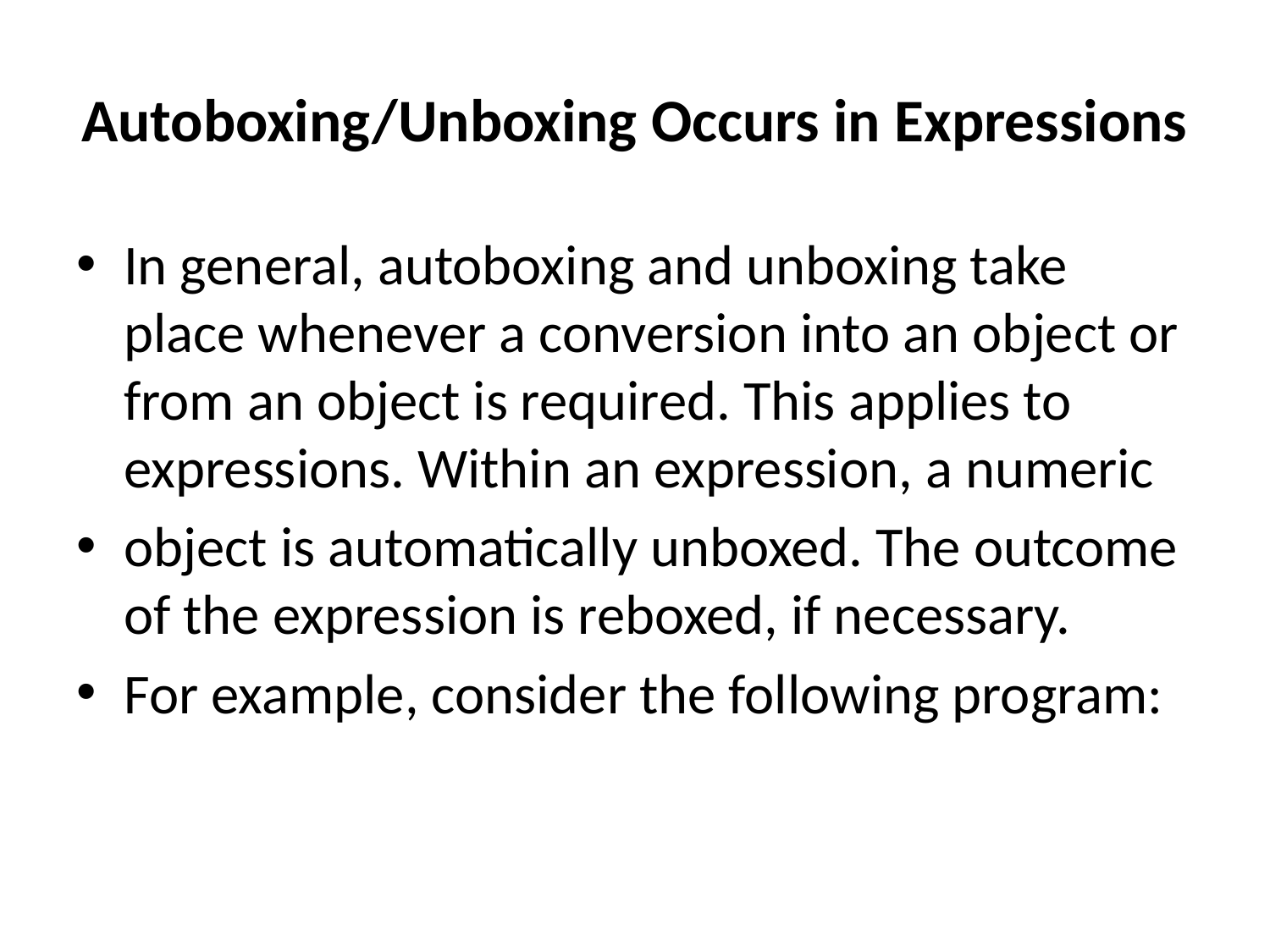

# Autoboxing/Unboxing Occurs in Expressions
In general, autoboxing and unboxing take place whenever a conversion into an object or from an object is required. This applies to expressions. Within an expression, a numeric
object is automatically unboxed. The outcome of the expression is reboxed, if necessary.
For example, consider the following program: